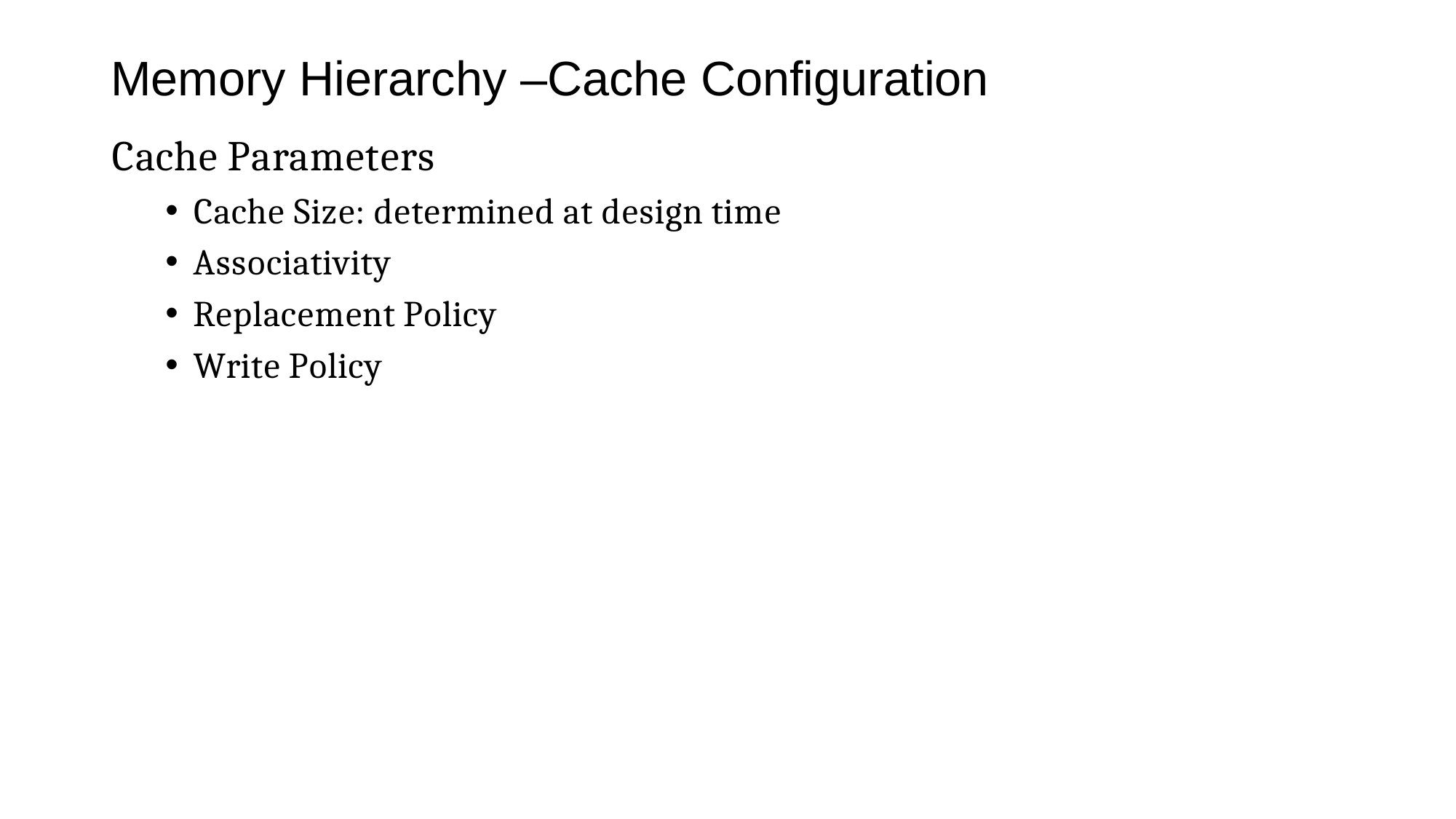

# Memory Hierarchy –Cache Configuration
Cache Parameters
Cache Size: determined at design time
Associativity
Replacement Policy
Write Policy